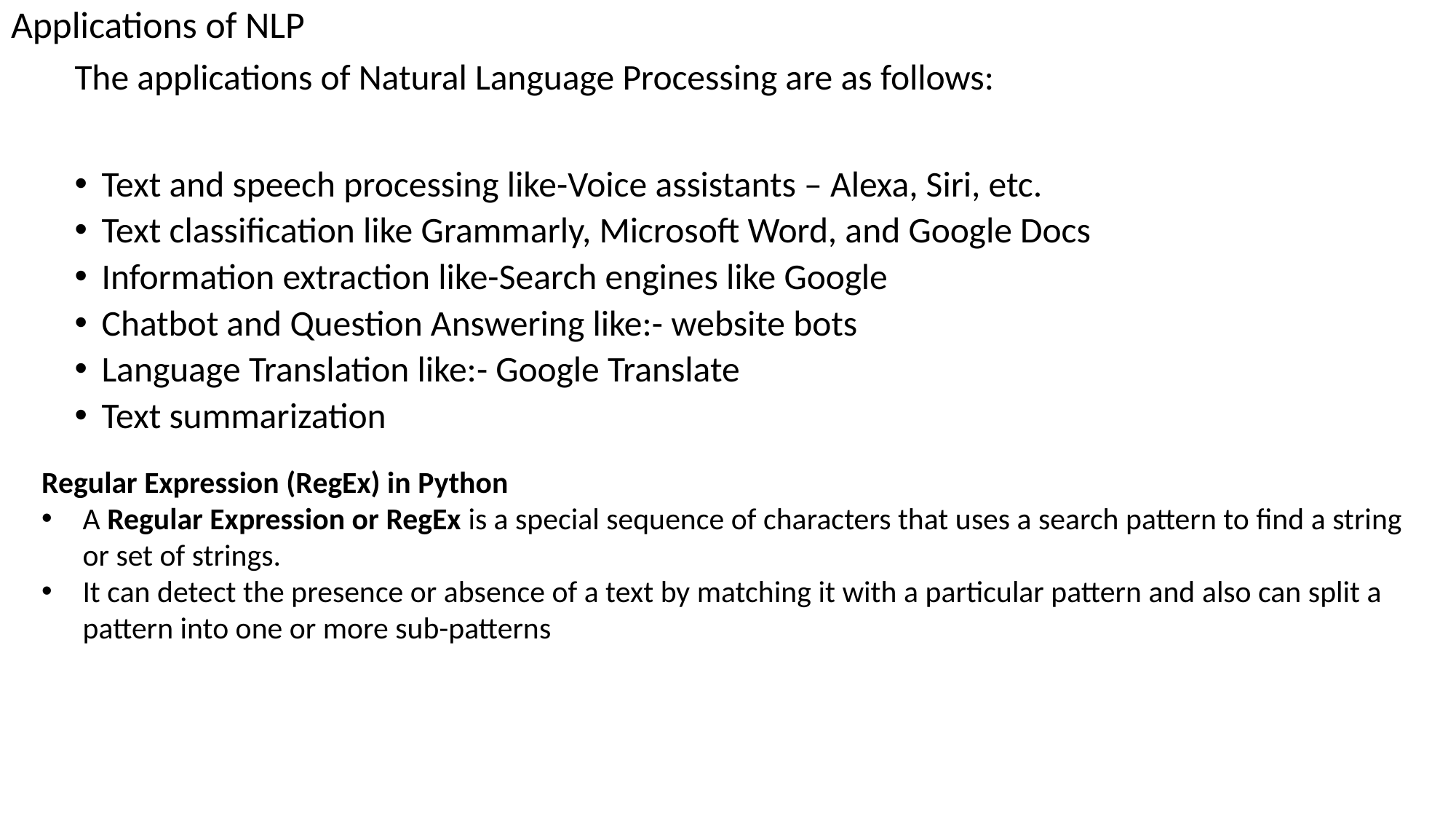

# Applications of NLP
The applications of Natural Language Processing are as follows:

Text and speech processing like-Voice assistants – Alexa, Siri, etc.
Text classification like Grammarly, Microsoft Word, and Google Docs
Information extraction like-Search engines like Google
Chatbot and Question Answering like:- website bots
Language Translation like:- Google Translate
Text summarization

Regular Expression (RegEx) in Python
A Regular Expression or RegEx is a special sequence of characters that uses a search pattern to find a string or set of strings.
It can detect the presence or absence of a text by matching it with a particular pattern and also can split a pattern into one or more sub-patterns